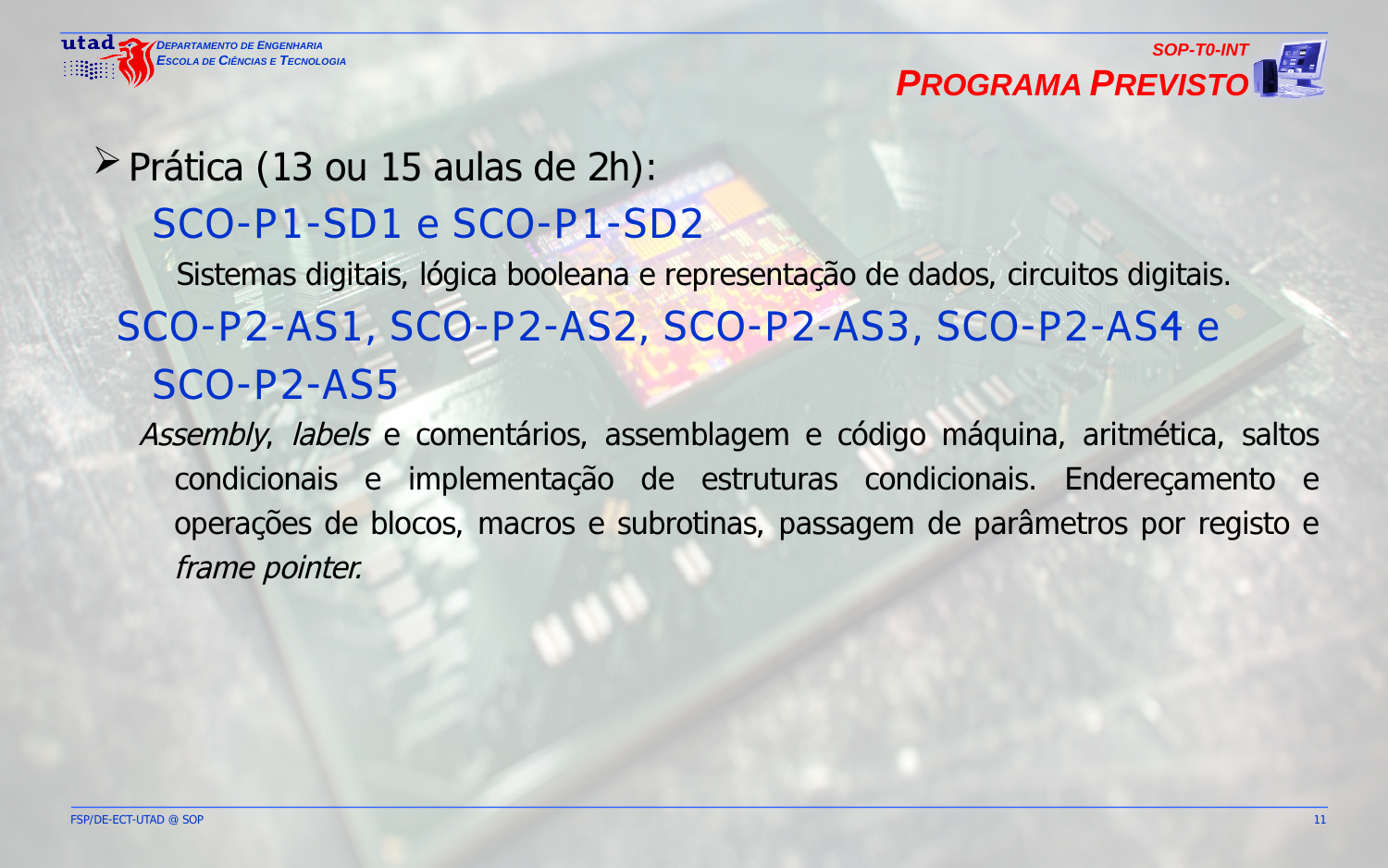

SOP-T0-INT
PROGRAMA PREVISTO
Prática (13 ou 15 aulas de 2h):
SCO-P1-SD1 e SCO-P1-SD2
Sistemas digitais, lógica booleana e representação de dados, circuitos digitais.
SCO-P2-AS1, SCO-P2-AS2, SCO-P2-AS3, SCO-P2-AS4 e SCO-P2-AS5
Assembly, labels e comentários, assemblagem e código máquina, aritmética, saltos condicionais e implementação de estruturas condicionais. Endereçamento e operações de blocos, macros e subrotinas, passagem de parâmetros por registo e frame pointer.